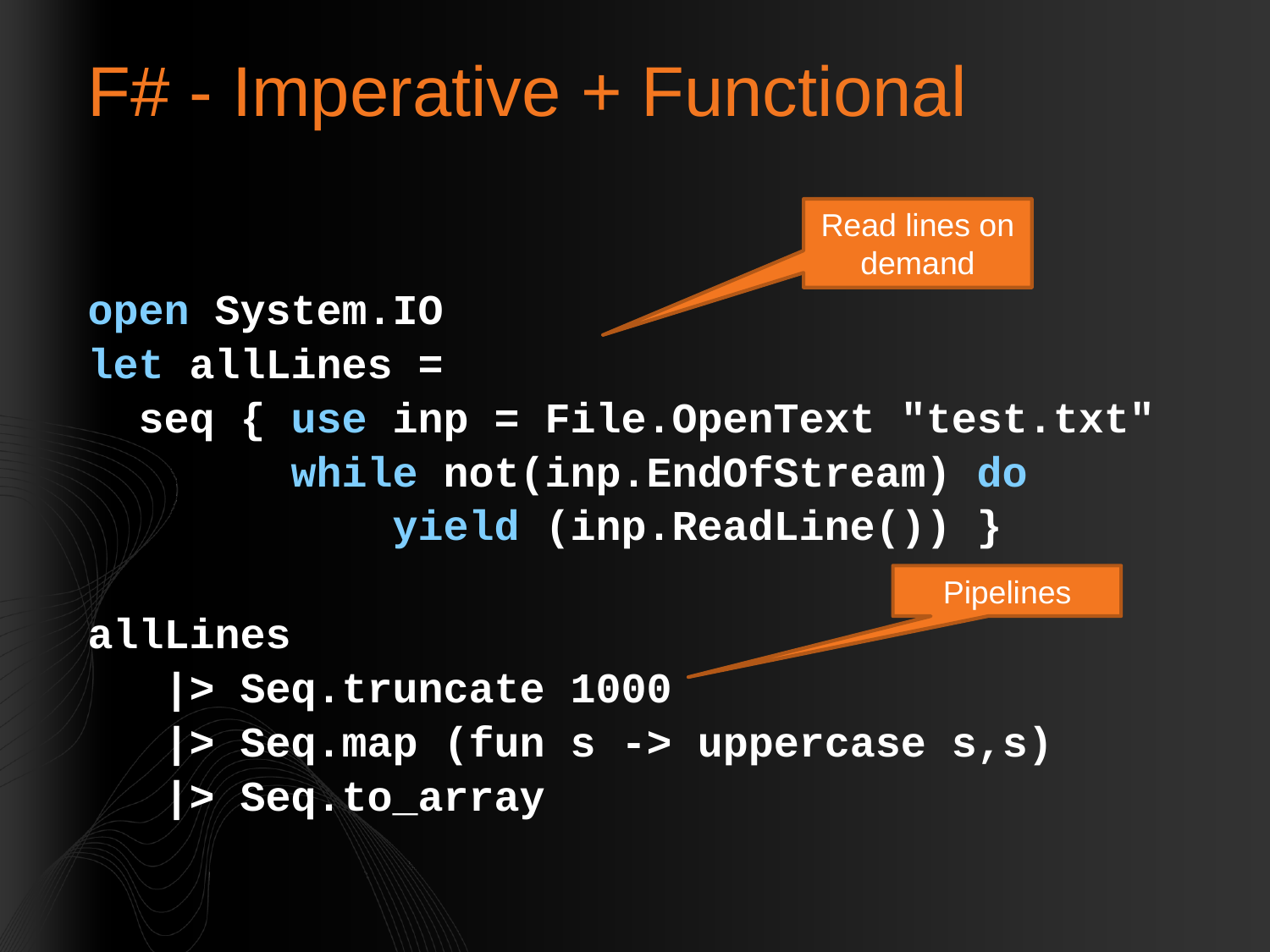

# F# - Imperative + Functional
Read lines on demand

open System.IO
let allLines =
  seq { use inp = File.OpenText "test.txt"
        while not(inp.EndOfStream) do
            yield (inp.ReadLine()) }

allLines
   |> Seq.truncate 1000
   |> Seq.map (fun s -> uppercase s,s)
   |> Seq.to_array

Pipelines